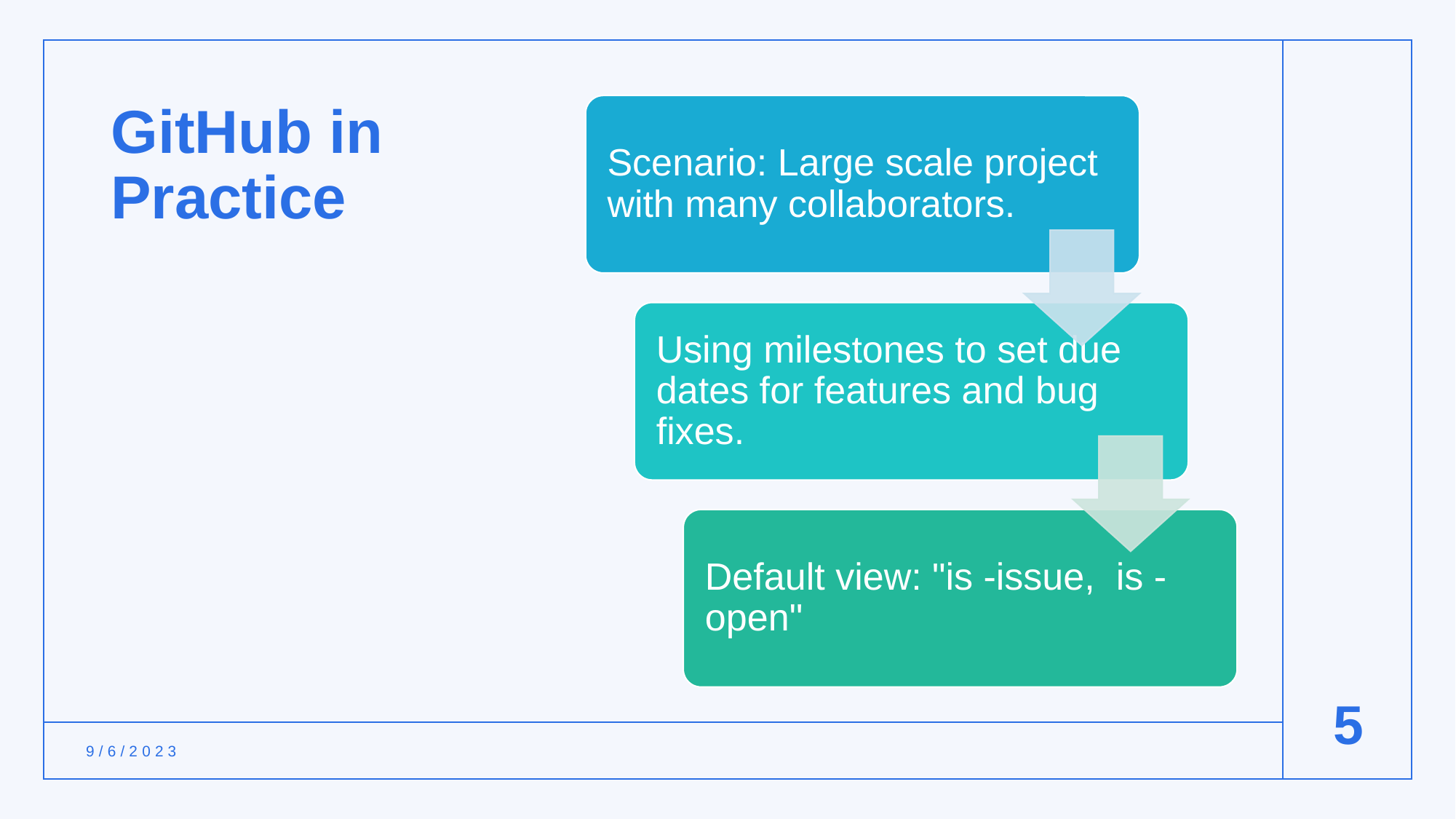

# GitHub in Practice
Scenario: Large scale project with many collaborators.
Using milestones to set due dates for features and bug fixes.
Default view: "is -issue,  is - open"

5
9/6/2023